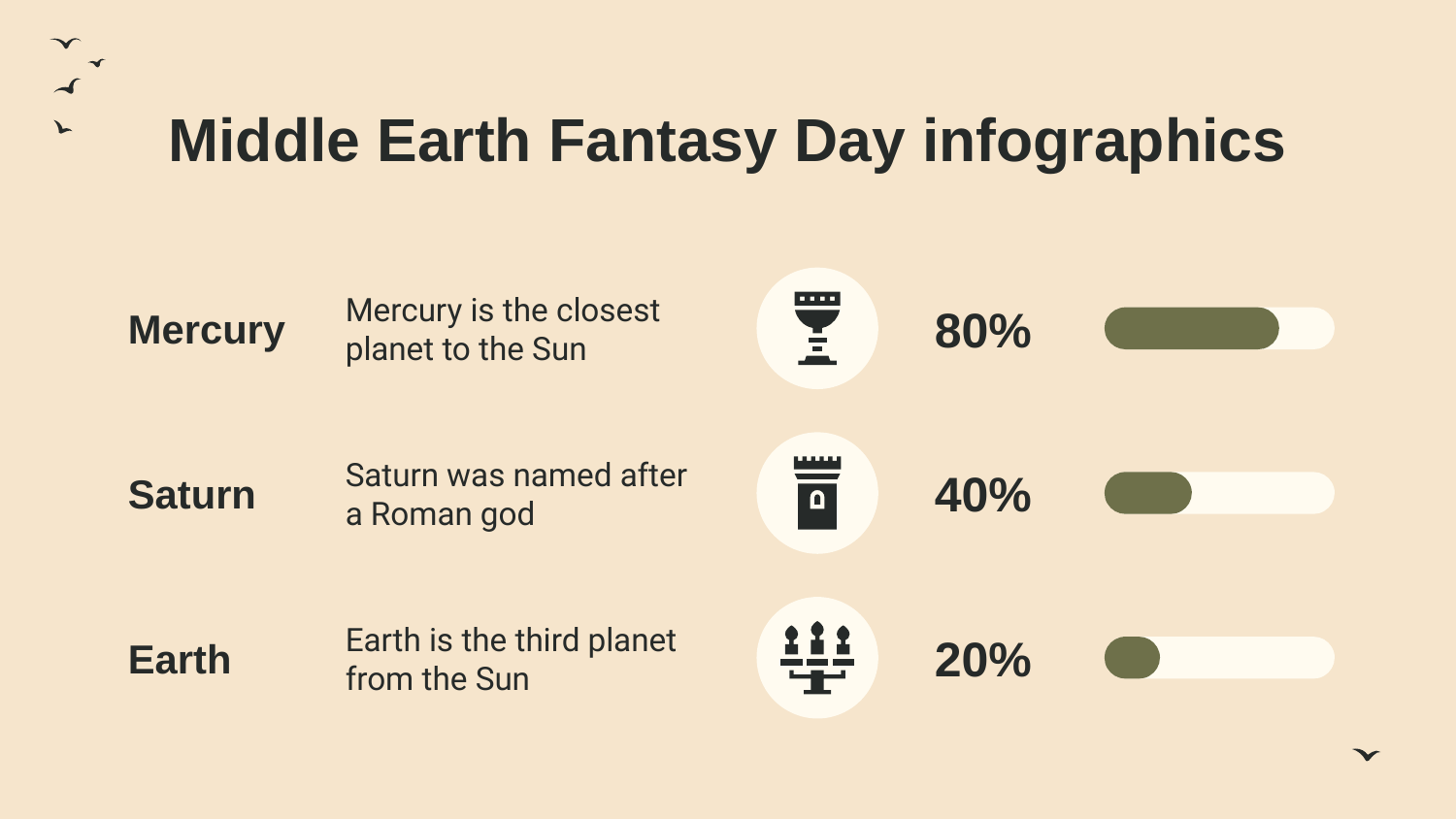

# Middle Earth Fantasy Day infographics

Mercury
Mercury is the closest planet to the Sun
80%

Saturn
Saturn was named after a Roman god
40%

Earth
Earth is the third planet from the Sun
20%